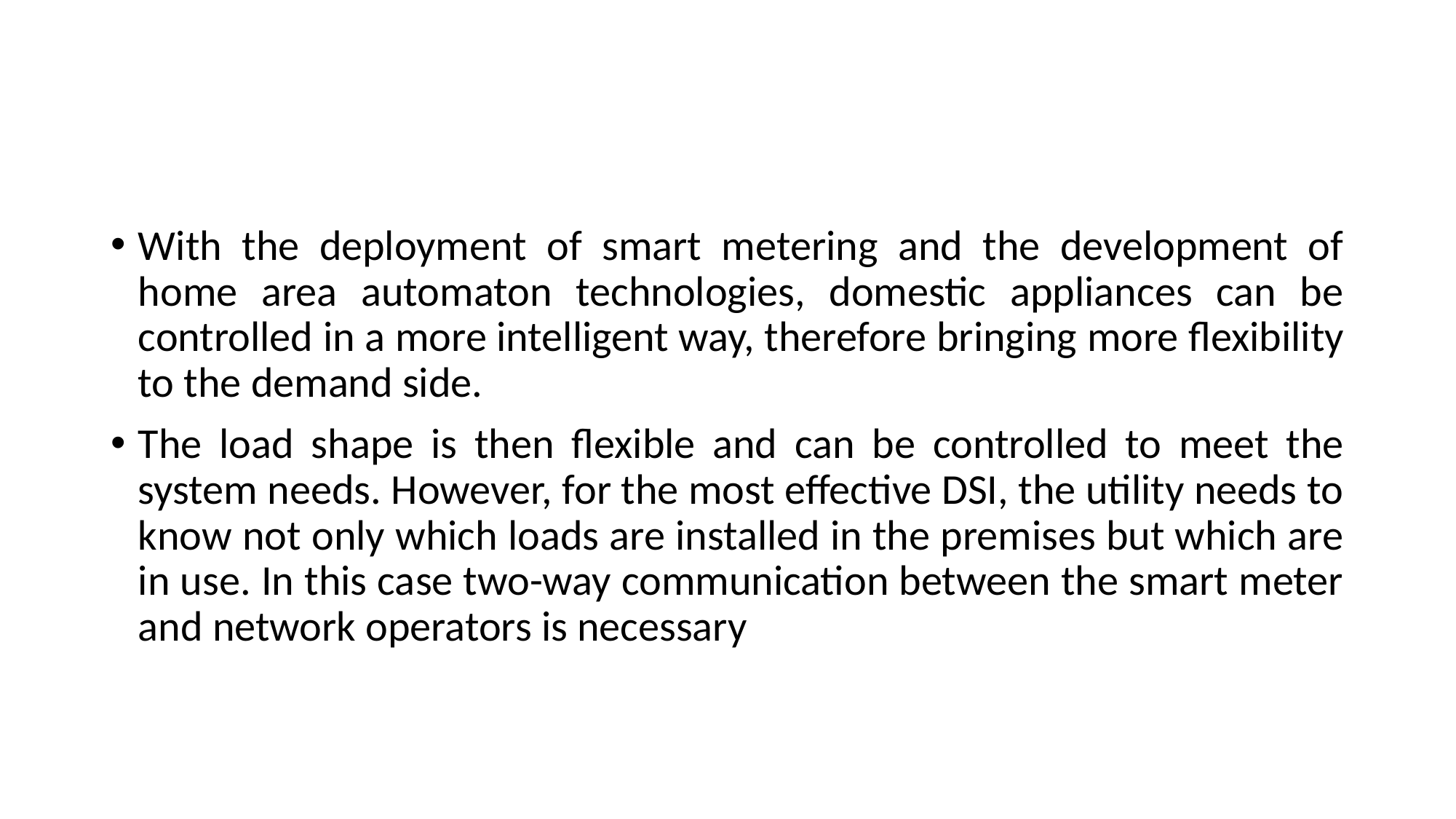

#
With the deployment of smart metering and the development of home area automaton technologies, domestic appliances can be controlled in a more intelligent way, therefore bringing more flexibility to the demand side.
The load shape is then flexible and can be controlled to meet the system needs. However, for the most effective DSI, the utility needs to know not only which loads are installed in the premises but which are in use. In this case two-way communication between the smart meter and network operators is necessary